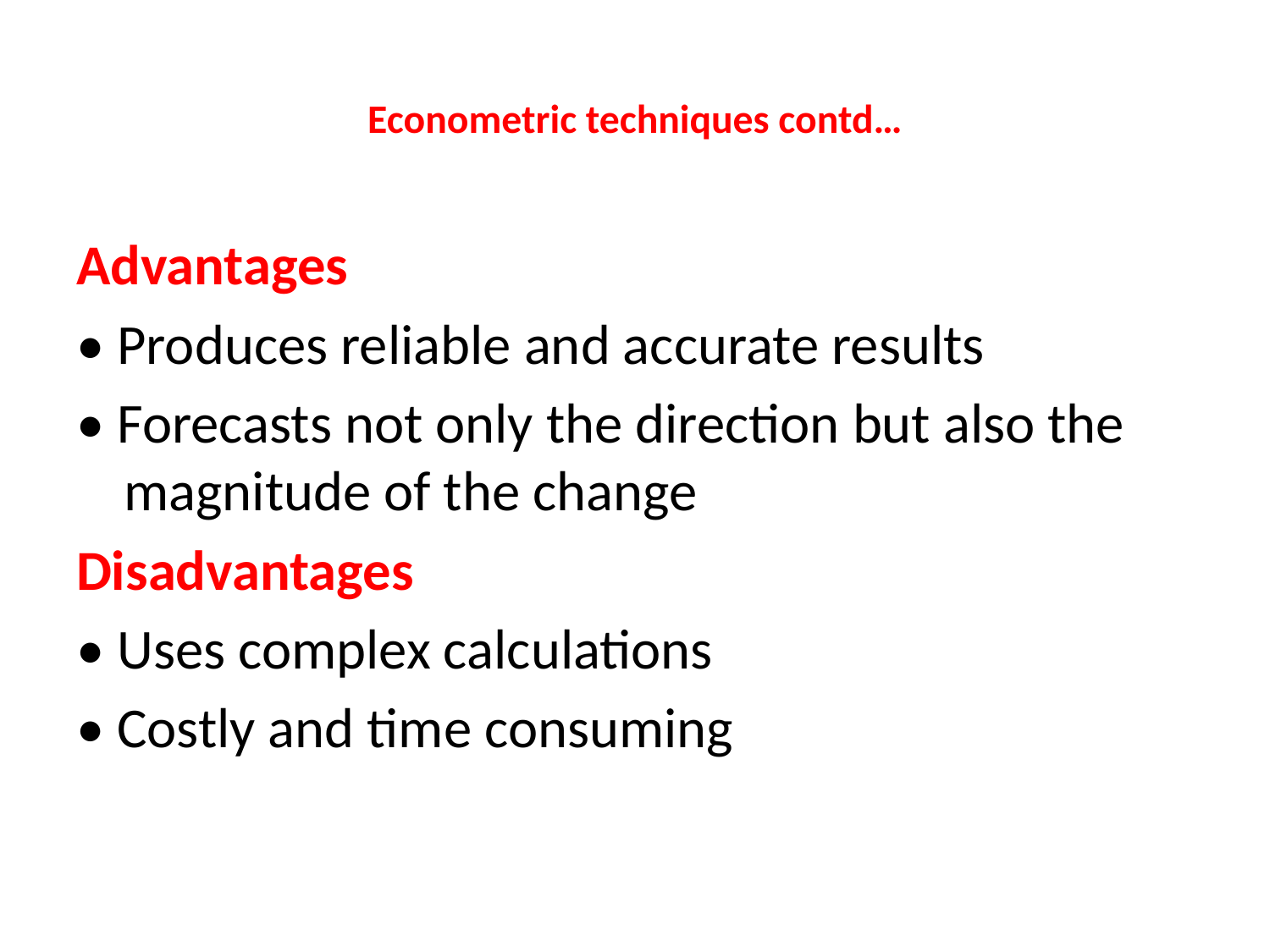

# Econometric techniques contd…
Advantages
• Produces reliable and accurate results
• Forecasts not only the direction but also the magnitude of the change
Disadvantages
• Uses complex calculations
• Costly and time consuming